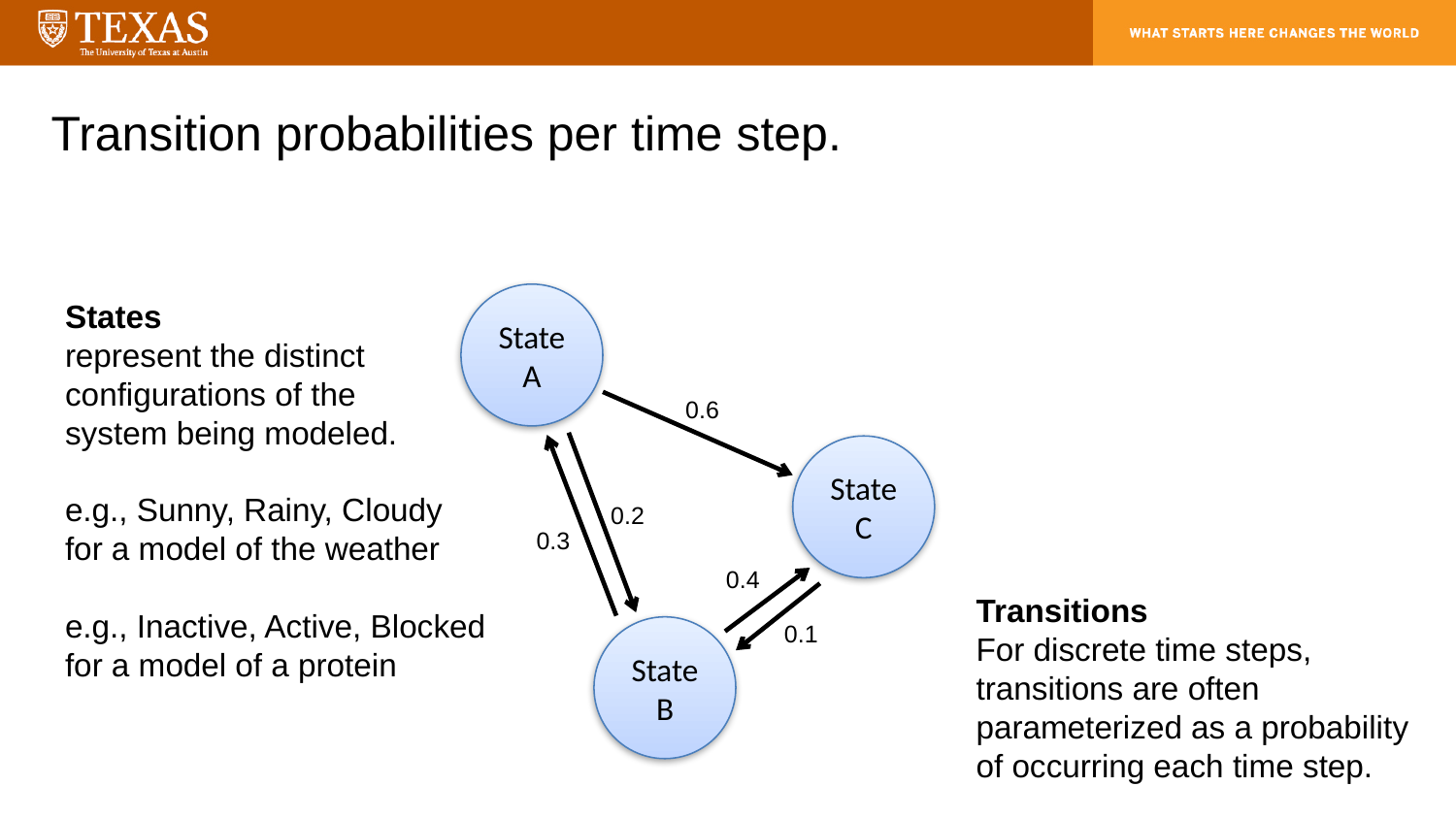

# Transition probabilities per time step.
State A
State C
State B
States
represent the distinct
configurations of the
system being modeled.

e.g., Sunny, Rainy, Cloudy
for a model of the weather

e.g., Inactive, Active, Blocked
for a model of a protein
0.6
0.2
0.3
0.4
Transitions
For discrete time steps, transitions are often parameterized as a probability of occurring each time step.
0.1